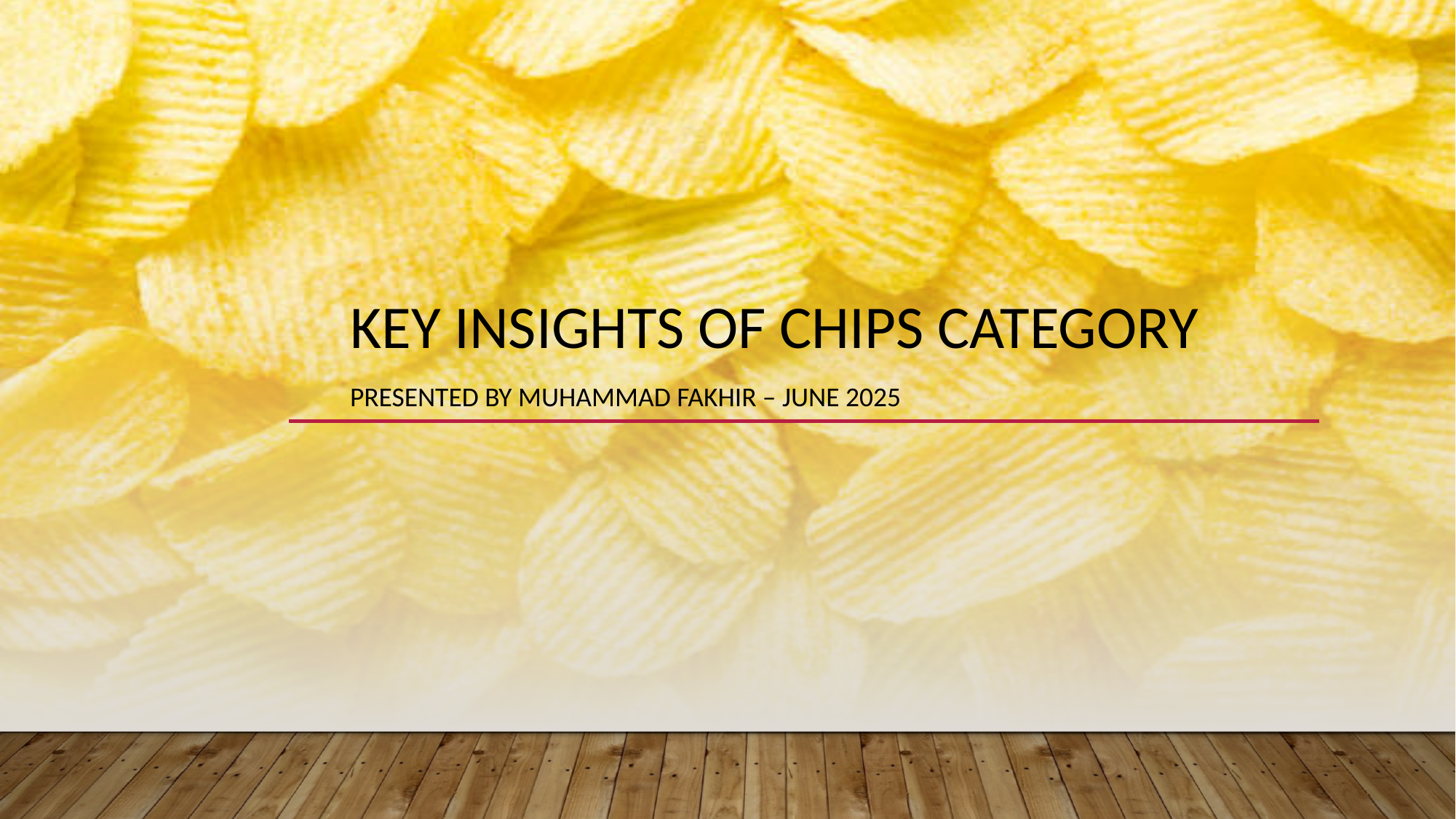

# Key insights of chips category
Presented by Muhammad fakhir – June 2025